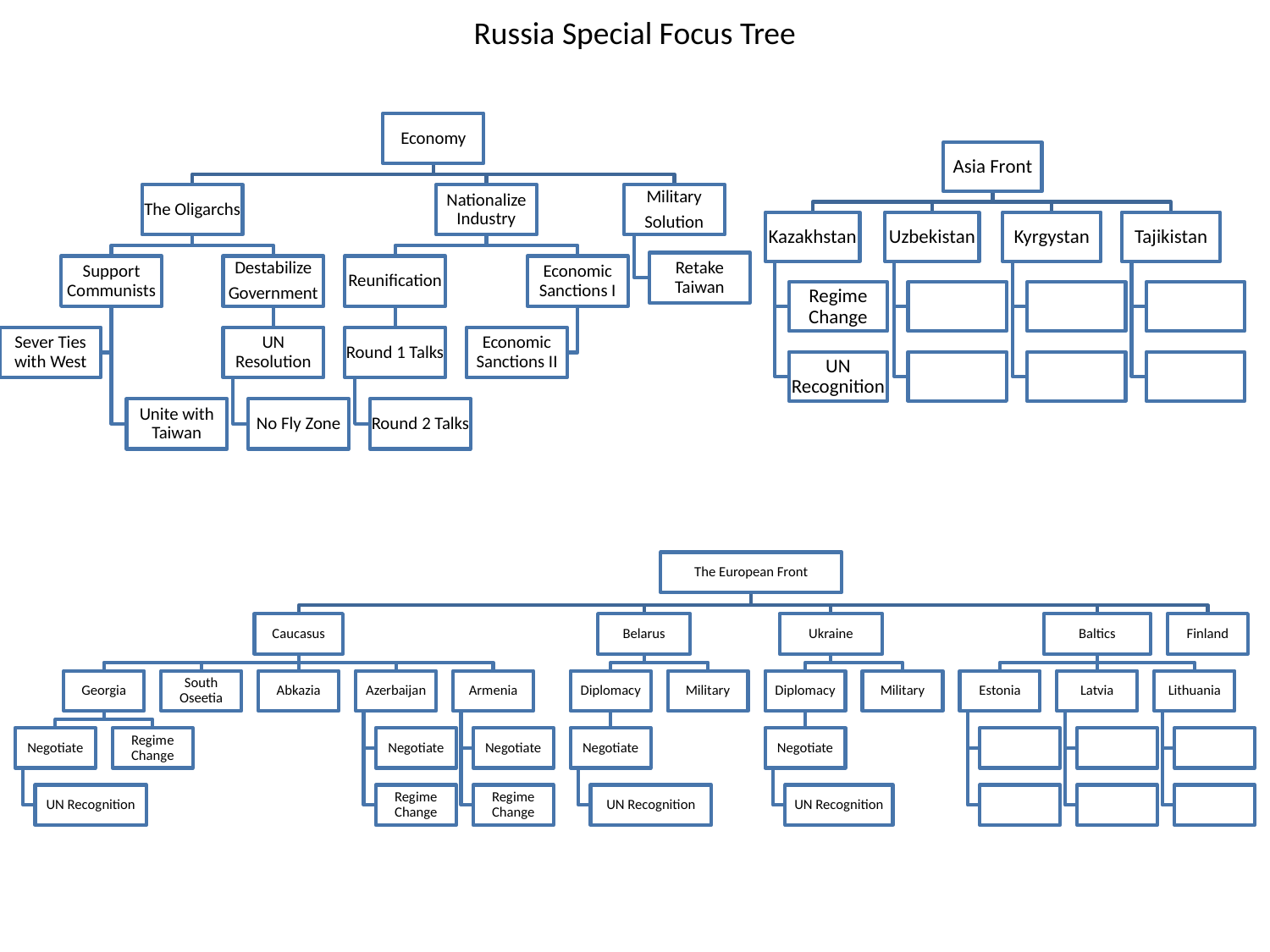

Russia Special Focus Tree
Economy
The Oligarchs
Support Communists
Unite with Taiwan
Sever Ties with West
Destabilize
Government
UN Resolution
No Fly Zone
Nationalize Industry
Reunification
Round 1 Talks
Round 2 Talks
Economic Sanctions I
Economic Sanctions II
Military
Solution
Retake Taiwan
Asia Front
Kazakhstan
Regime Change
UN Recognition
Uzbekistan

Kyrgystan

Tajikistan

The European Front
Caucasus
Georgia
Negotiate
UN Recognition
Regime Change
South Oseetia
Abkazia
Azerbaijan
Negotiate
Regime Change
Armenia
Negotiate
Regime Change
Belarus
Diplomacy
Negotiate
UN Recognition
Military
Ukraine
Diplomacy
Negotiate
UN Recognition
Military
Baltics
Estonia

Latvia

Lithuania

Finland